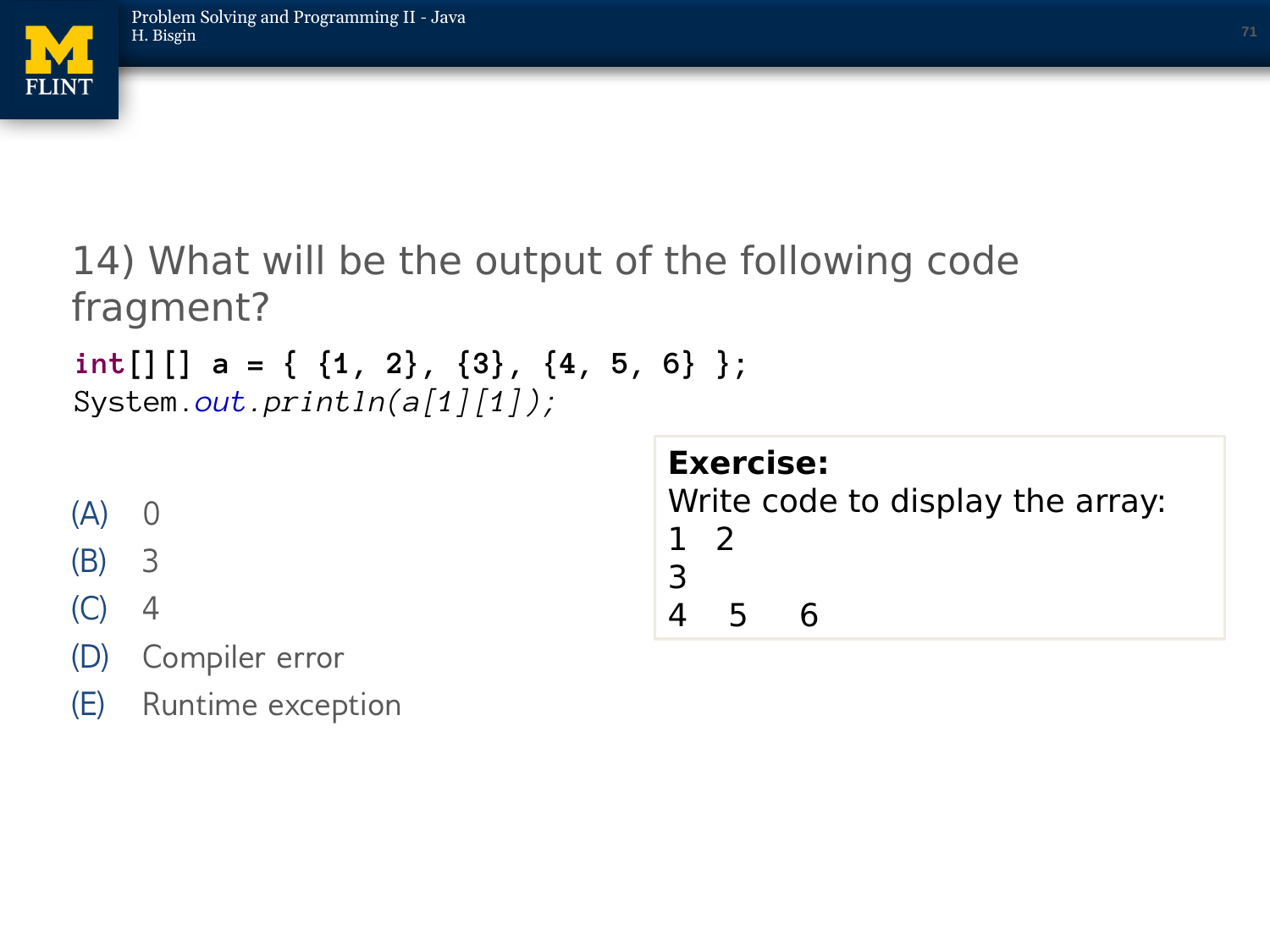

71
#
14) What will be the output of the following code fragment?

0
3
4
Compiler error
Runtime exception
int[][] a = { {1, 2}, {3}, {4, 5, 6} };
System.out.println(a[1][1]);
Exercise:
Write code to display the array:
2
3
4    5     6